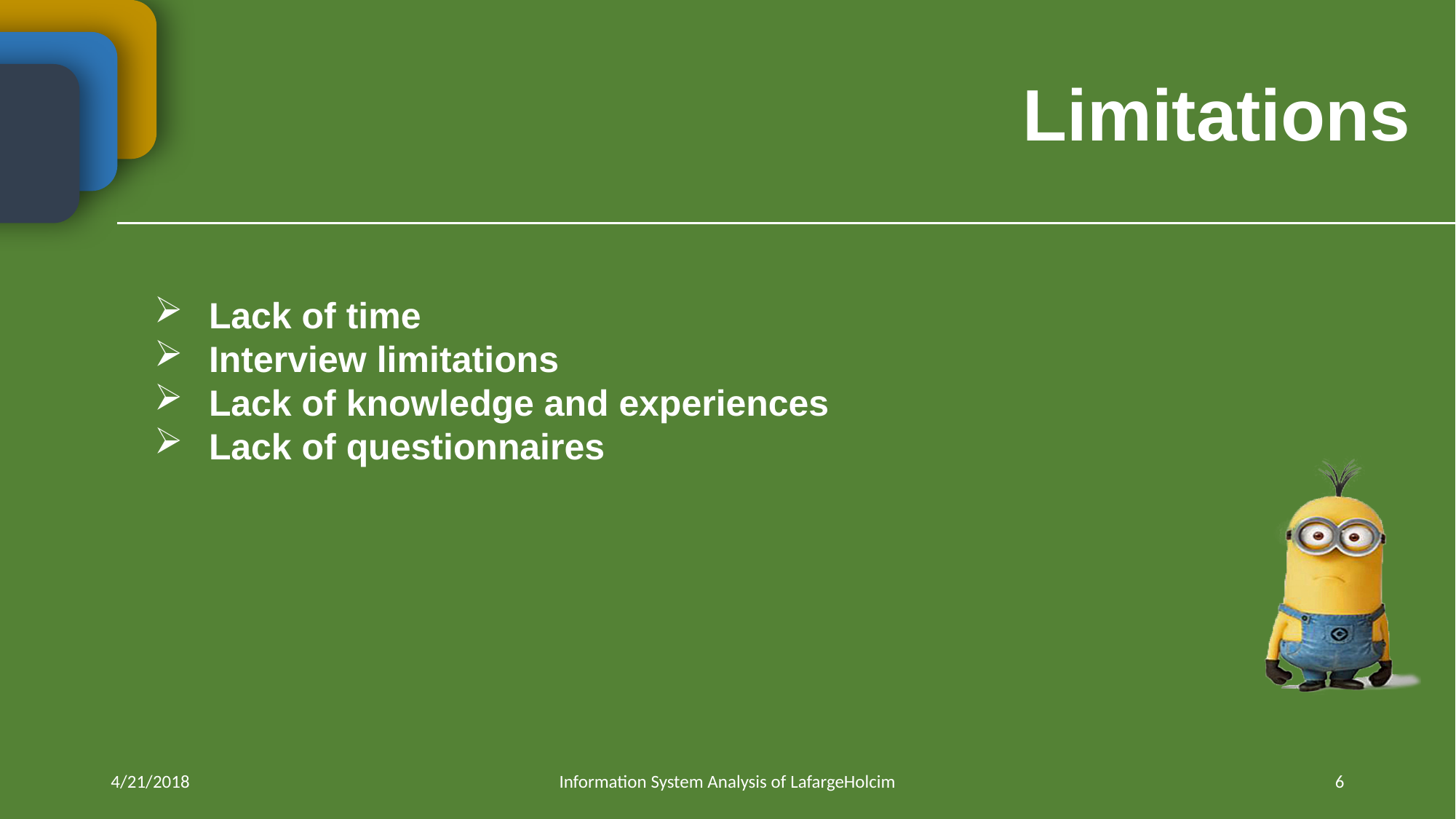

Limitations

Lack of time
Interview limitations
Lack of knowledge and experiences
Lack of questionnaires

4/21/2018
Information System Analysis of LafargeHolcim
6